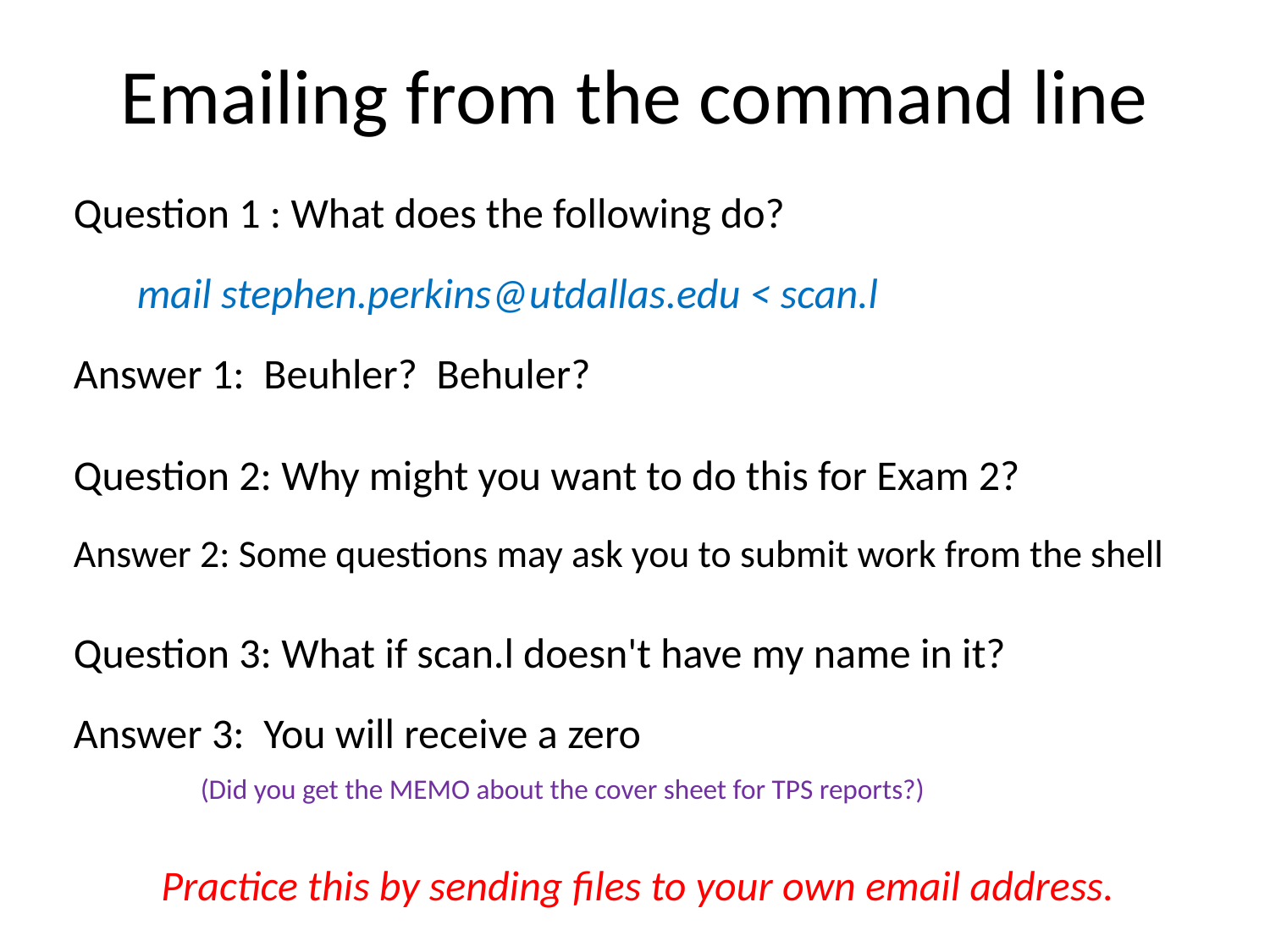

# Emailing from the command line
Question 1 : What does the following do?

mail stephen.perkins@utdallas.edu < scan.l

Answer 1:  Beuhler?  Behuler?

Question 2: Why might you want to do this for Exam 2?

Answer 2: Some questions may ask you to submit work from the shell

Question 3: What if scan.l doesn't have my name in it?

Answer 3:  You will receive a zero
	(Did you get the MEMO about the cover sheet for TPS reports?)

Practice this by sending files to your own email address.